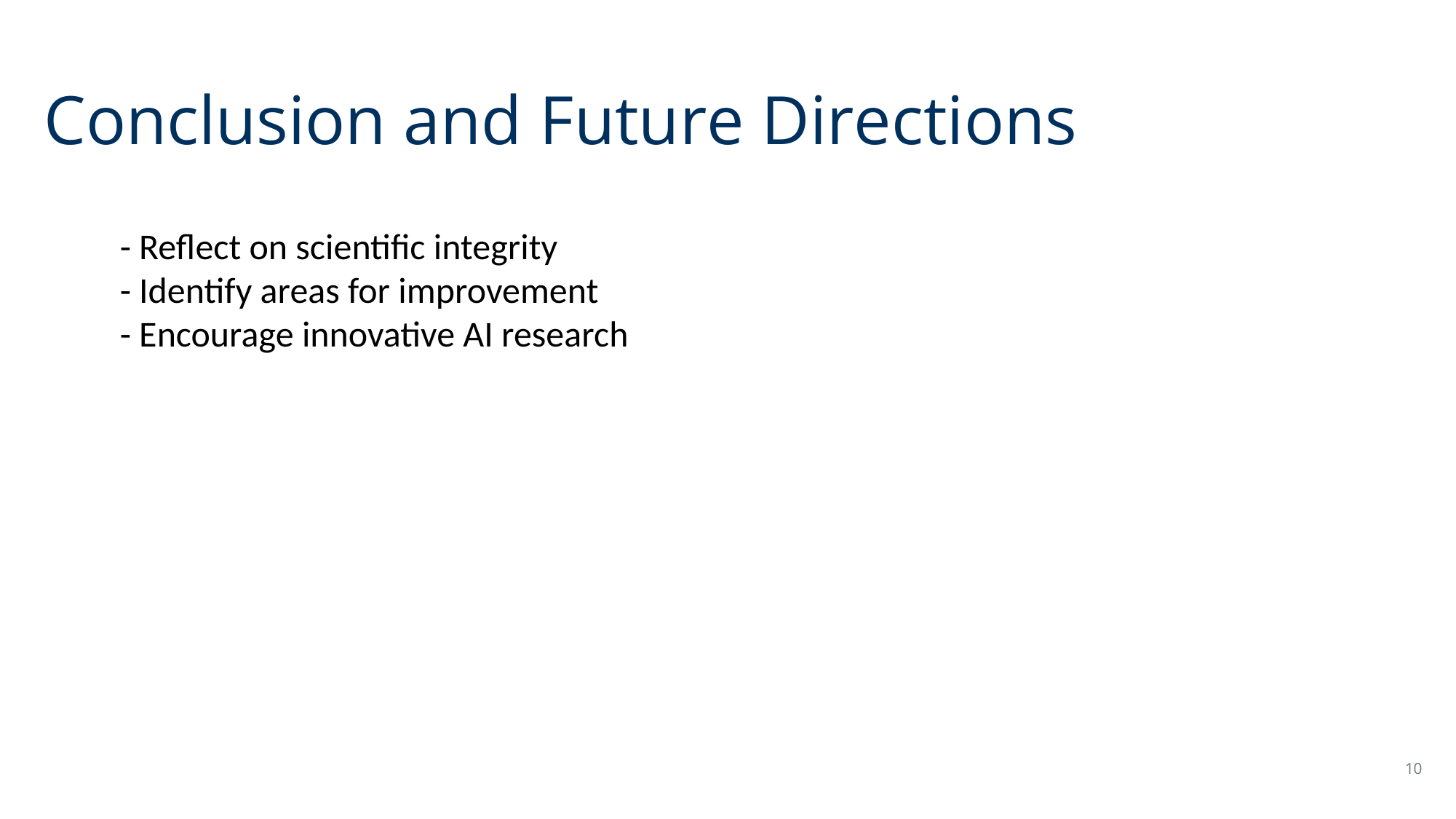

# Conclusion and Future Directions
- Reflect on scientific integrity
- Identify areas for improvement
- Encourage innovative AI research